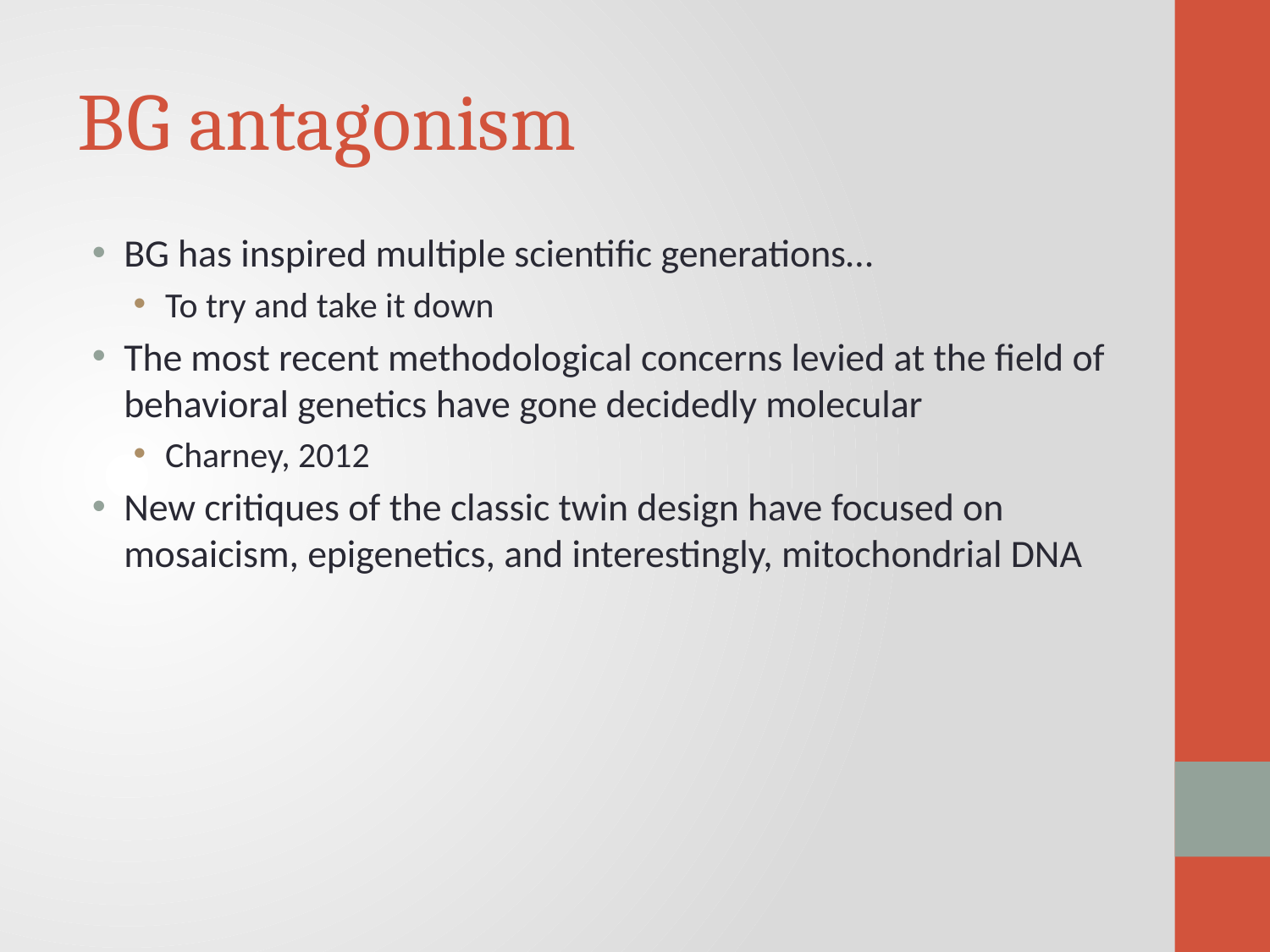

# BG antagonism
BG has inspired multiple scientific generations…
To try and take it down
The most recent methodological concerns levied at the field of behavioral genetics have gone decidedly molecular
Charney, 2012
New critiques of the classic twin design have focused on mosaicism, epigenetics, and interestingly, mitochondrial DNA